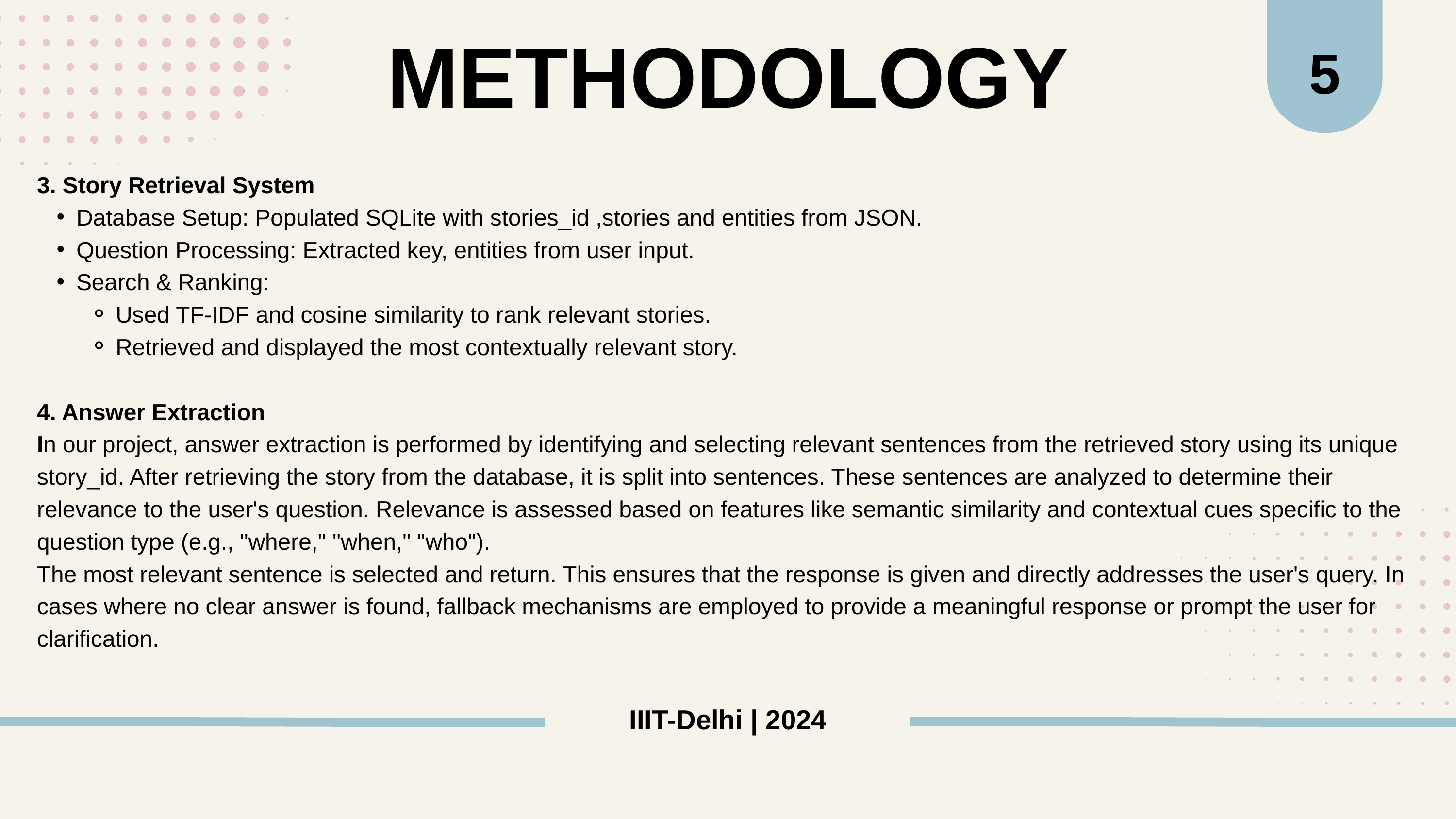

5

METHODOLOGY
3. Story Retrieval System
Database Setup: Populated SQLite with stories_id ,stories and entities from JSON.
Question Processing: Extracted key, entities from user input.
Search & Ranking:
Used TF-IDF and cosine similarity to rank relevant stories.
Retrieved and displayed the most contextually relevant story.

4. Answer Extraction
In our project, answer extraction is performed by identifying and selecting relevant sentences from the retrieved story using its unique story_id. After retrieving the story from the database, it is split into sentences. These sentences are analyzed to determine their relevance to the user's question. Relevance is assessed based on features like semantic similarity and contextual cues specific to the question type (e.g., "where," "when," "who").
The most relevant sentence is selected and return. This ensures that the response is given and directly addresses the user's query. In cases where no clear answer is found, fallback mechanisms are employed to provide a meaningful response or prompt the user for clarification.

IIIT-Delhi | 2024